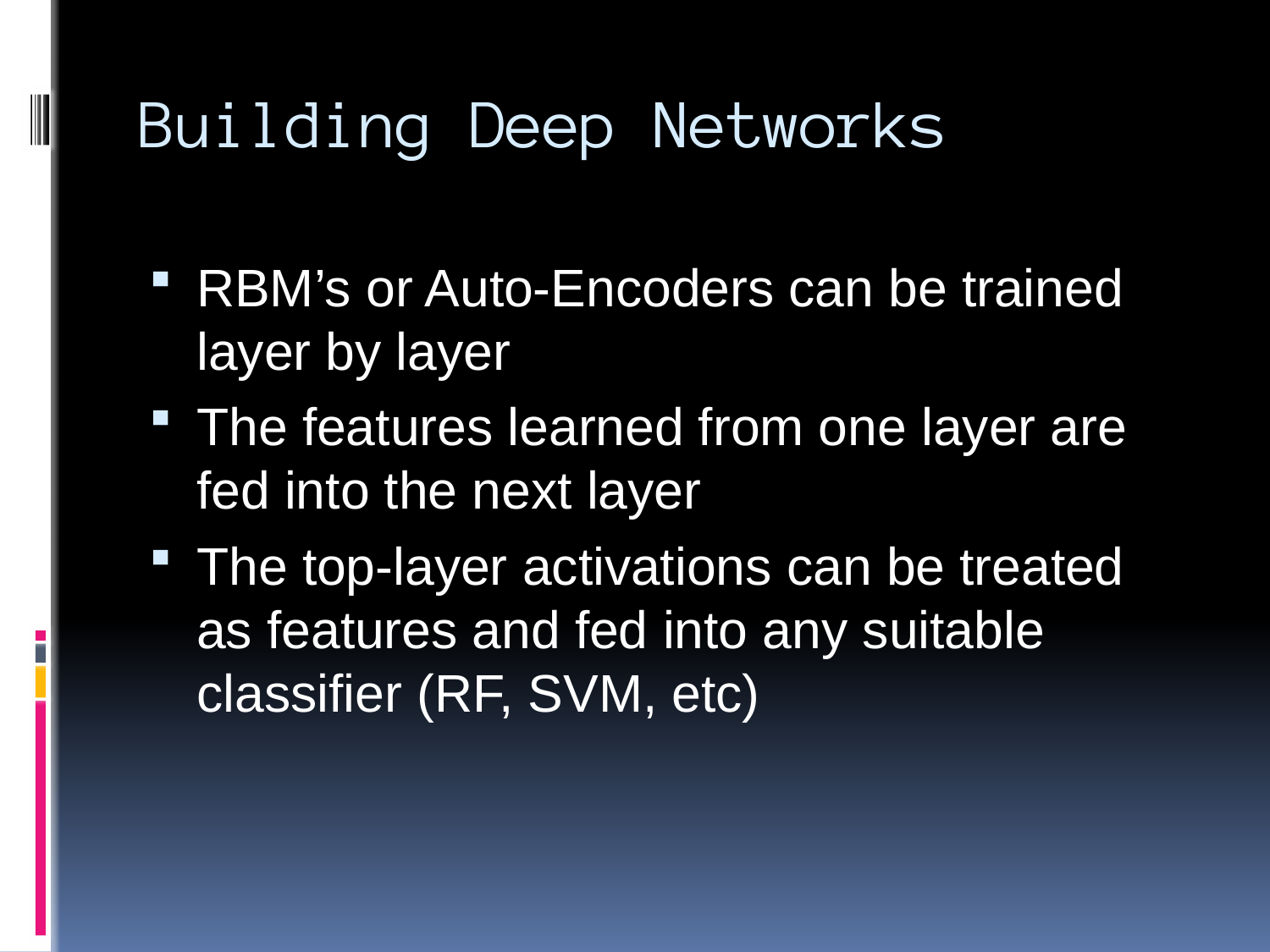

# Building Deep Networks
RBM’s or Auto-Encoders can be trained layer by layer
The features learned from one layer are fed into the next layer
The top-layer activations can be treated as features and fed into any suitable classifier (RF, SVM, etc)